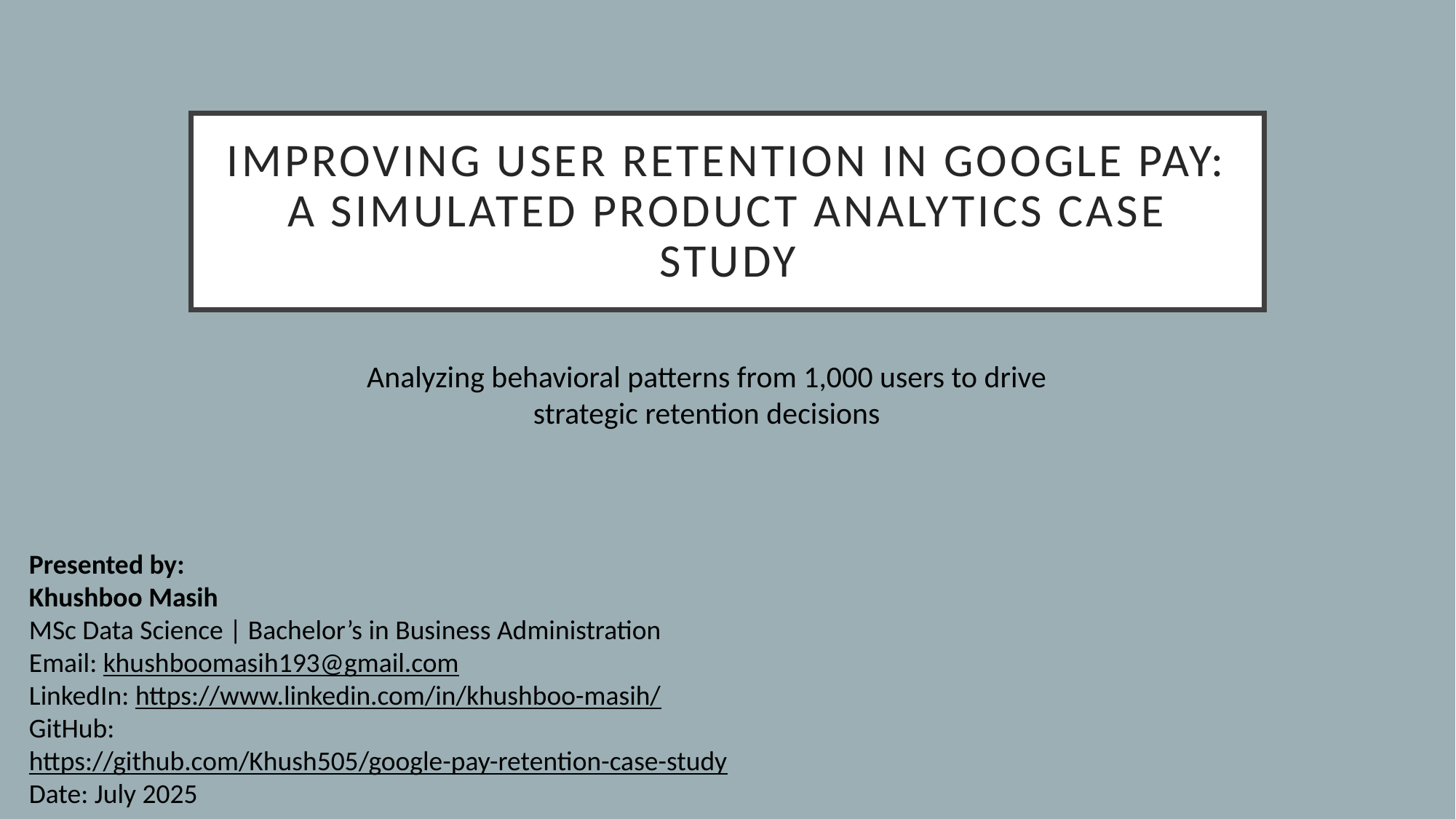

# Improving User Retention in Google Pay: A Simulated Product Analytics Case Study
Analyzing behavioral patterns from 1,000 users to drive strategic retention decisions

Presented by:
Khushboo Masih
MSc Data Science | Bachelor’s in Business Administration
Email: khushboomasih193@gmail.com
LinkedIn: https://www.linkedin.com/in/khushboo-masih/
GitHub: https://github.com/Khush505/google-pay-retention-case-study
Date: July 2025